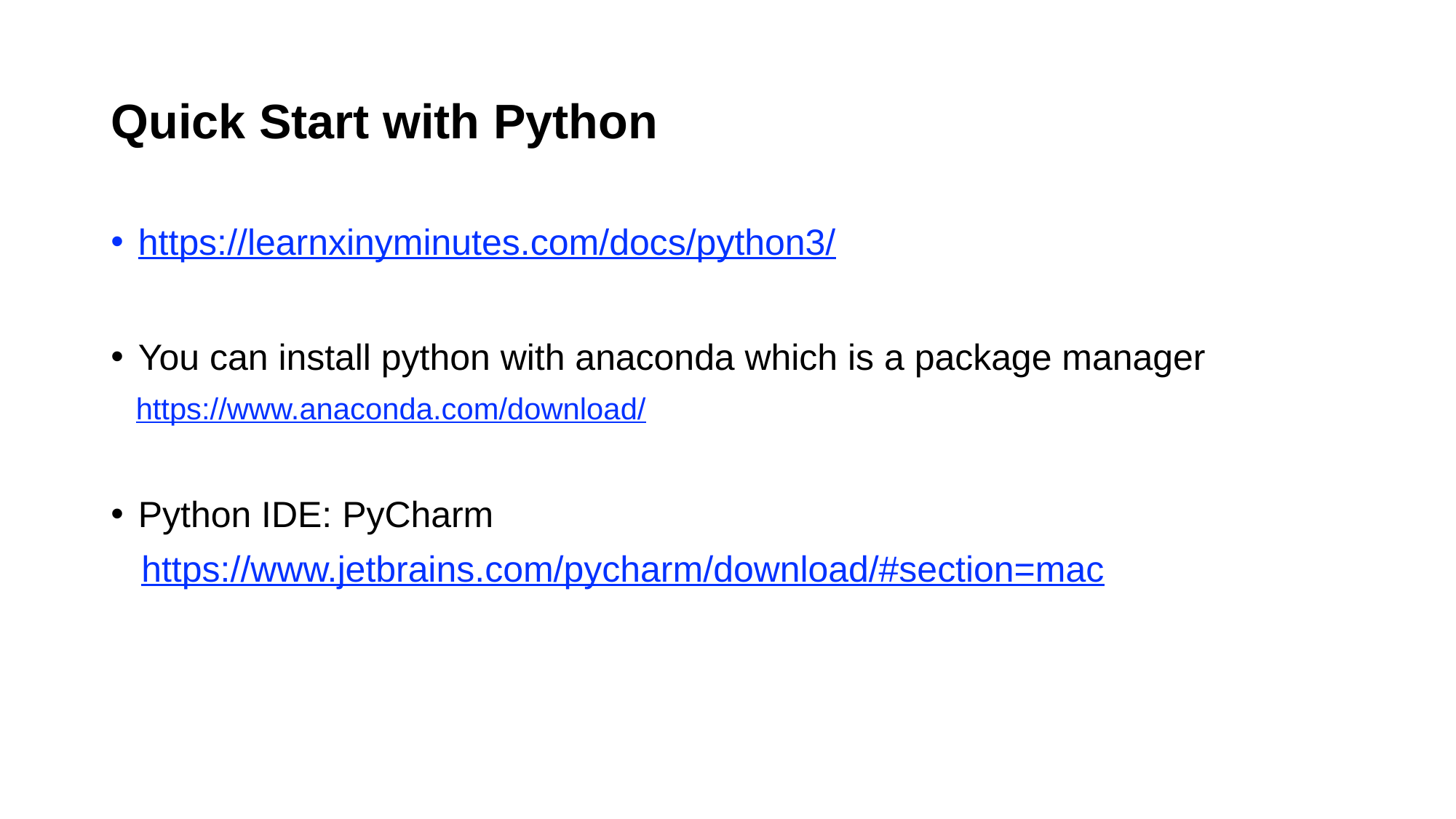

# Quick Start with Python
https://learnxinyminutes.com/docs/python3/

You can install python with anaconda which is a package manager
   https://www.anaconda.com/download/

Python IDE: PyCharm
   https://www.jetbrains.com/pycharm/download/#section=mac